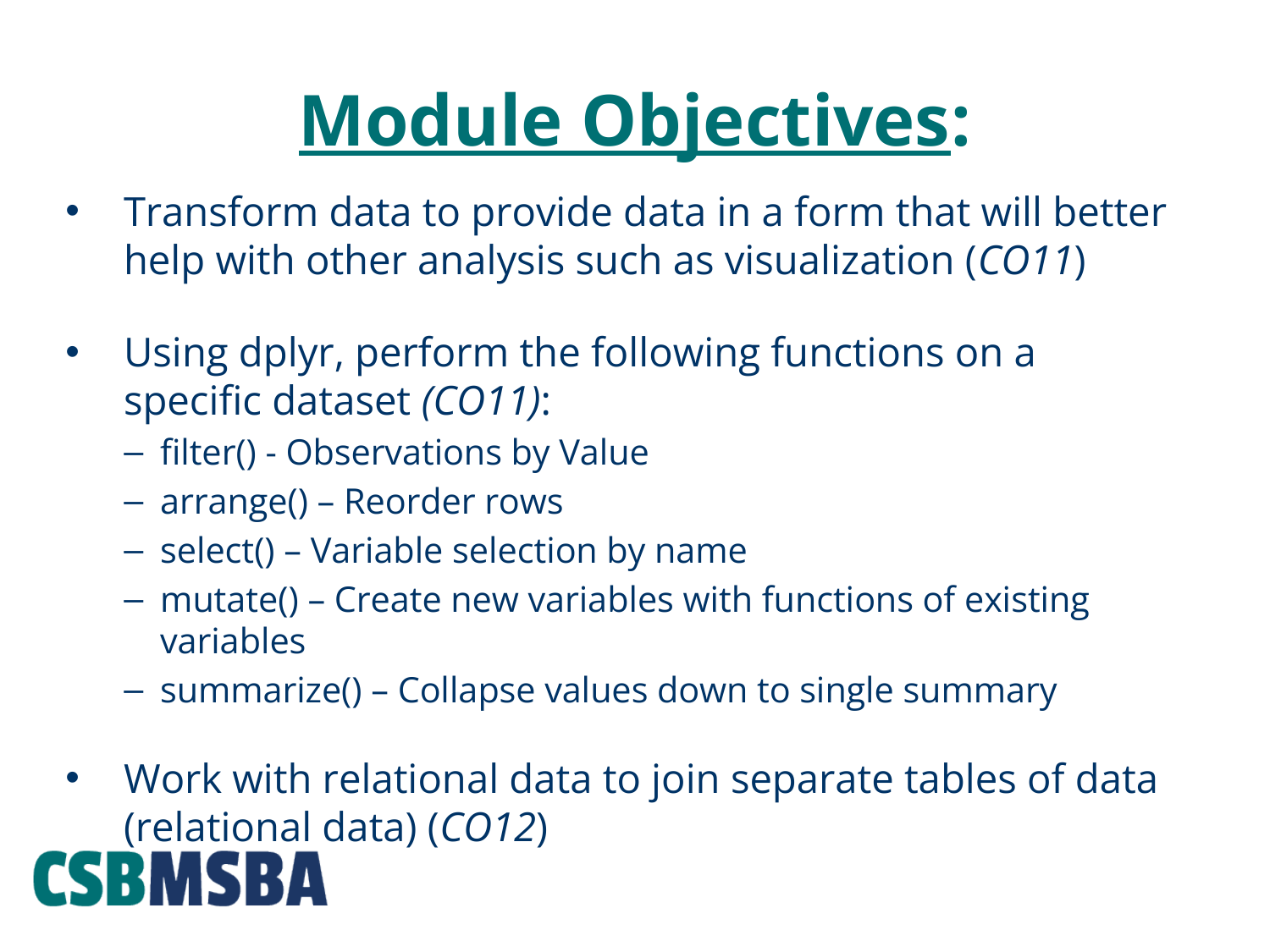

# Module Objectives:
Transform data to provide data in a form that will better help with other analysis such as visualization (CO11)

Using dplyr, perform the following functions on a specific dataset (CO11):
filter() - Observations by Value
arrange() – Reorder rows
select() – Variable selection by name
mutate() – Create new variables with functions of existing variables
summarize() – Collapse values down to single summary

Work with relational data to join separate tables of data (relational data) (CO12)